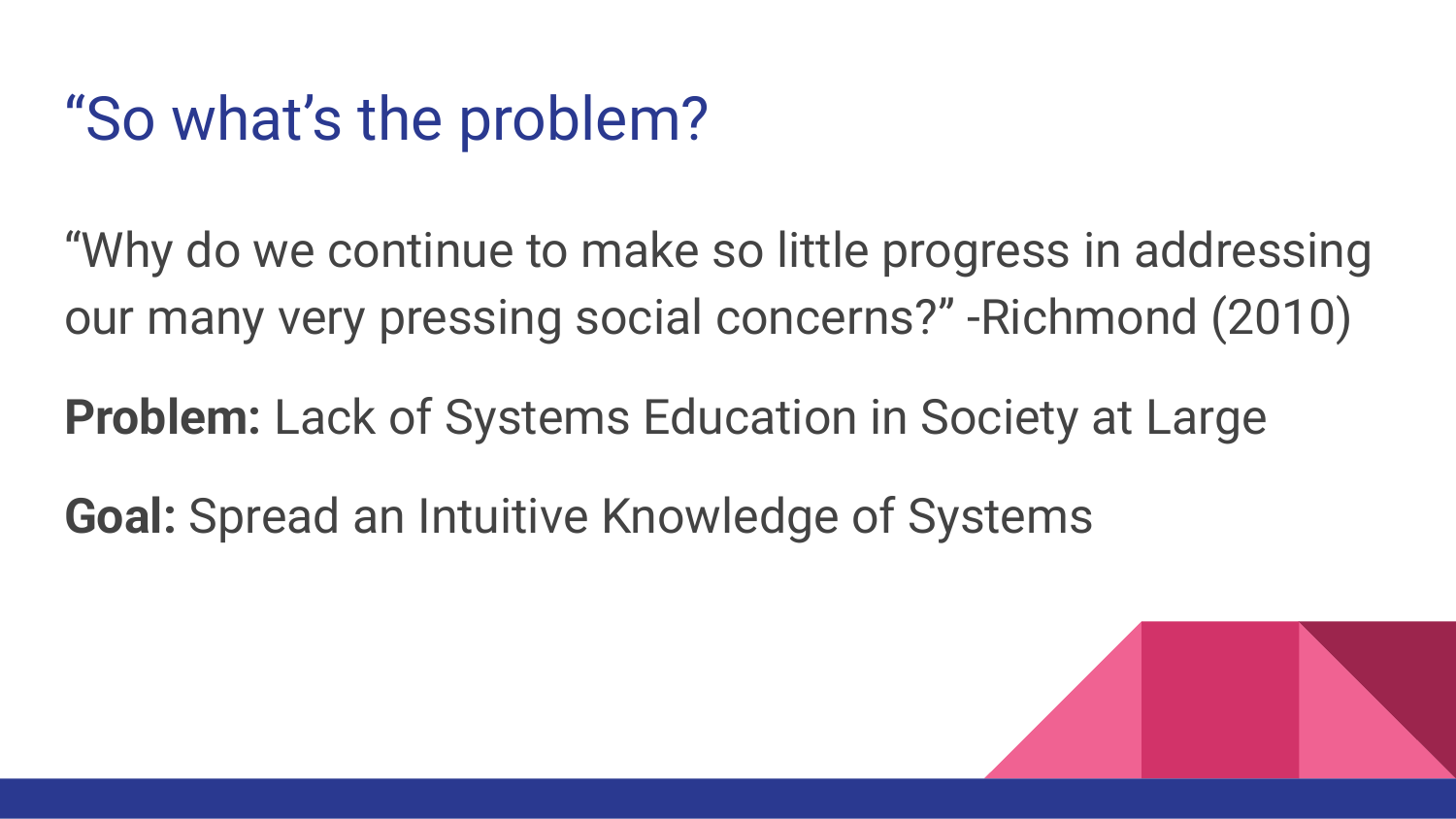

# “So what’s the problem?
“Why do we continue to make so little progress in addressing our many very pressing social concerns?” -Richmond (2010)
Problem: Lack of Systems Education in Society at Large
Goal: Spread an Intuitive Knowledge of Systems